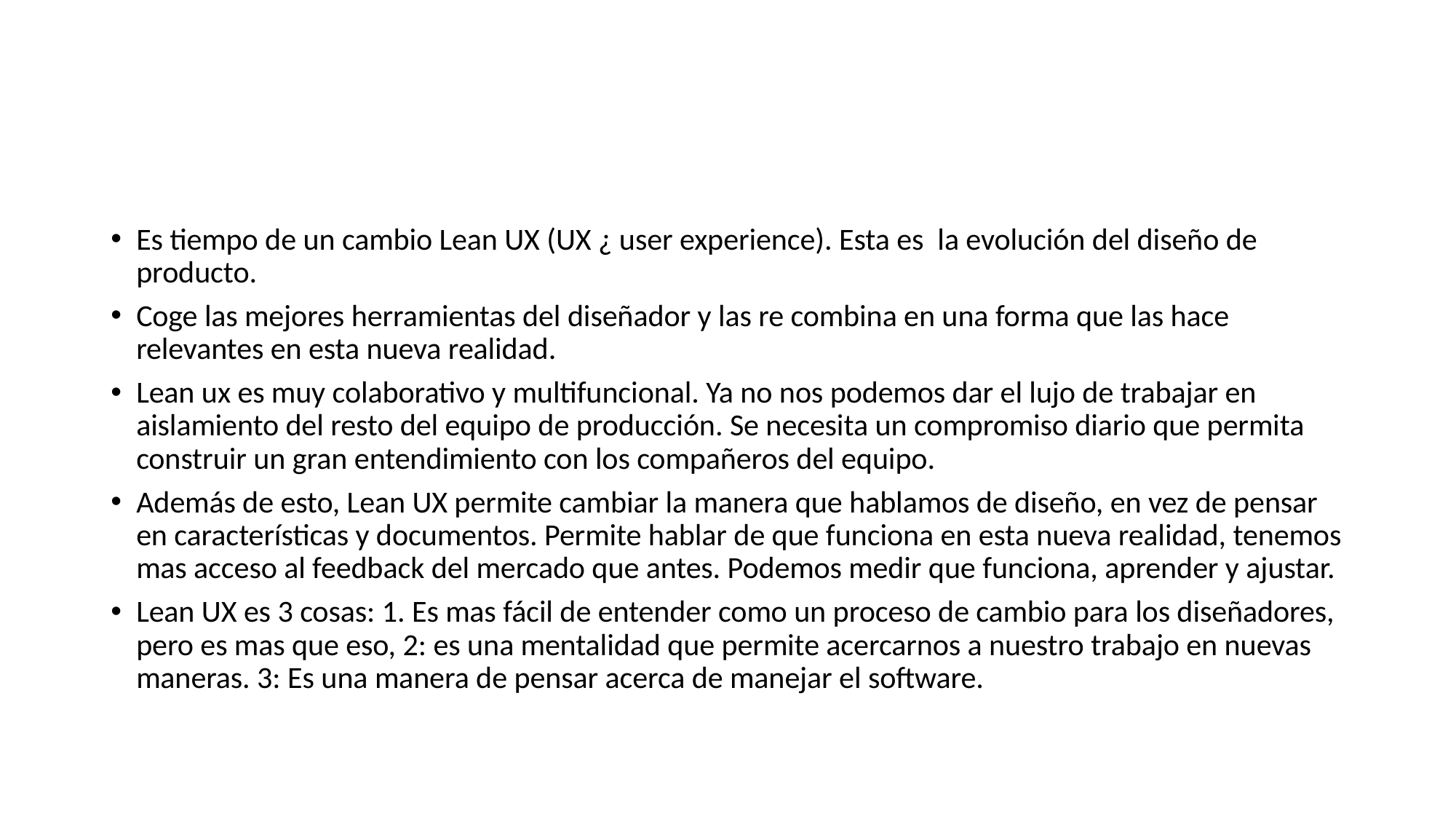

#
Es tiempo de un cambio Lean UX (UX ¿ user experience). Esta es  la evolución del diseño de producto.
Coge las mejores herramientas del diseñador y las re combina en una forma que las hace relevantes en esta nueva realidad.
Lean ux es muy colaborativo y multifuncional. Ya no nos podemos dar el lujo de trabajar en aislamiento del resto del equipo de producción. Se necesita un compromiso diario que permita construir un gran entendimiento con los compañeros del equipo.
Además de esto, Lean UX permite cambiar la manera que hablamos de diseño, en vez de pensar en características y documentos. Permite hablar de que funciona en esta nueva realidad, tenemos mas acceso al feedback del mercado que antes. Podemos medir que funciona, aprender y ajustar.
Lean UX es 3 cosas: 1. Es mas fácil de entender como un proceso de cambio para los diseñadores, pero es mas que eso, 2: es una mentalidad que permite acercarnos a nuestro trabajo en nuevas maneras. 3: Es una manera de pensar acerca de manejar el software.